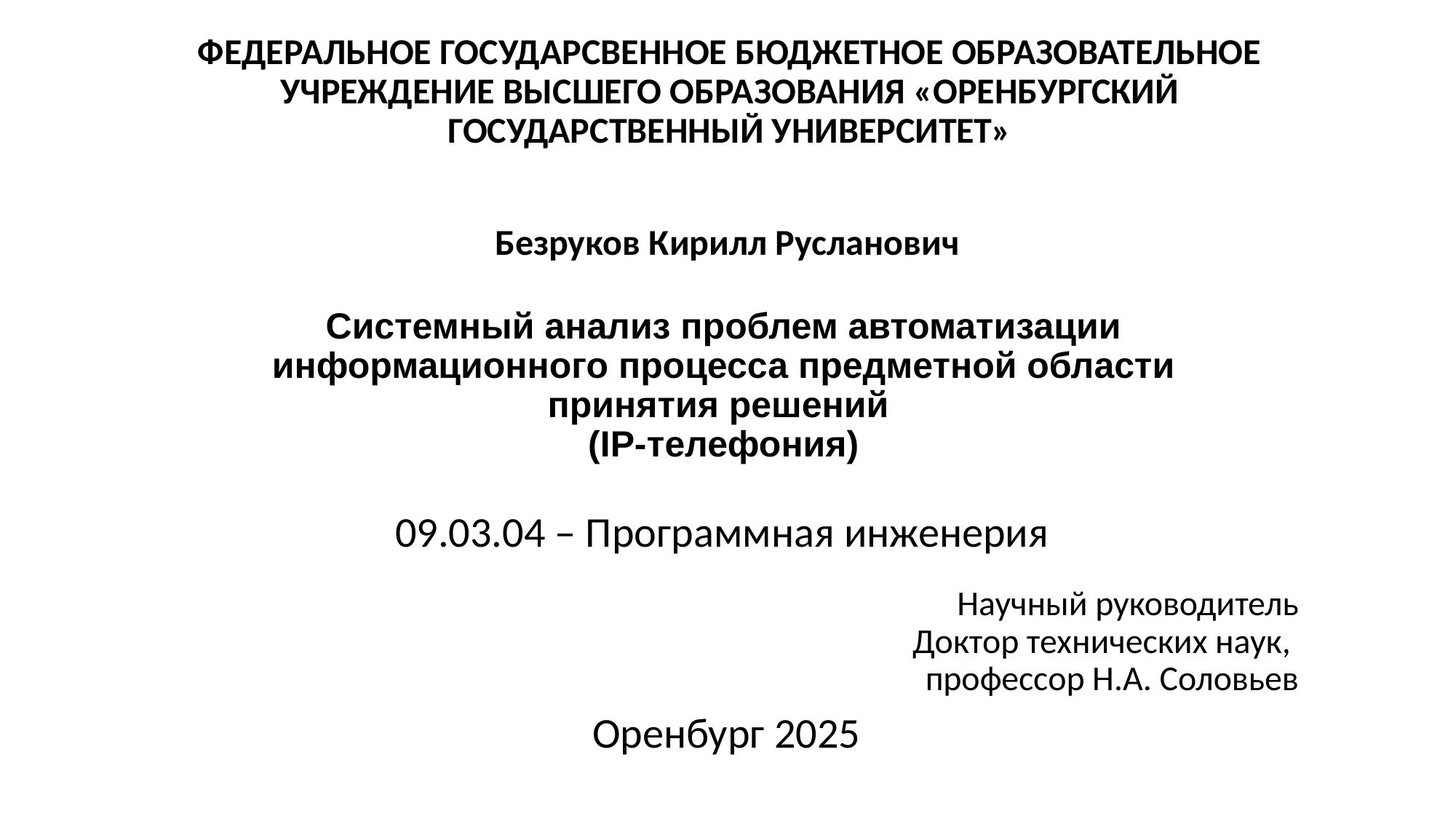

ФЕДЕРАЛЬНОЕ ГОСУДАРСВЕННОЕ БЮДЖЕТНОЕ ОБРАЗОВАТЕЛЬНОЕ УЧРЕЖДЕНИЕ ВЫСШЕГО ОБРАЗОВАНИЯ «ОРЕНБУРГСКИЙ ГОСУДАРСТВЕННЫЙ УНИВЕРСИТЕТ»
Безруков Кирилл Русланович
# Системный анализ проблем автоматизации информационного процесса предметной области принятия решений (IP-телефония)
09.03.04 – Программная инженерия
Научный руководитель
Доктор технических наук,
профессор Н.А. Соловьев
Оренбург 2025